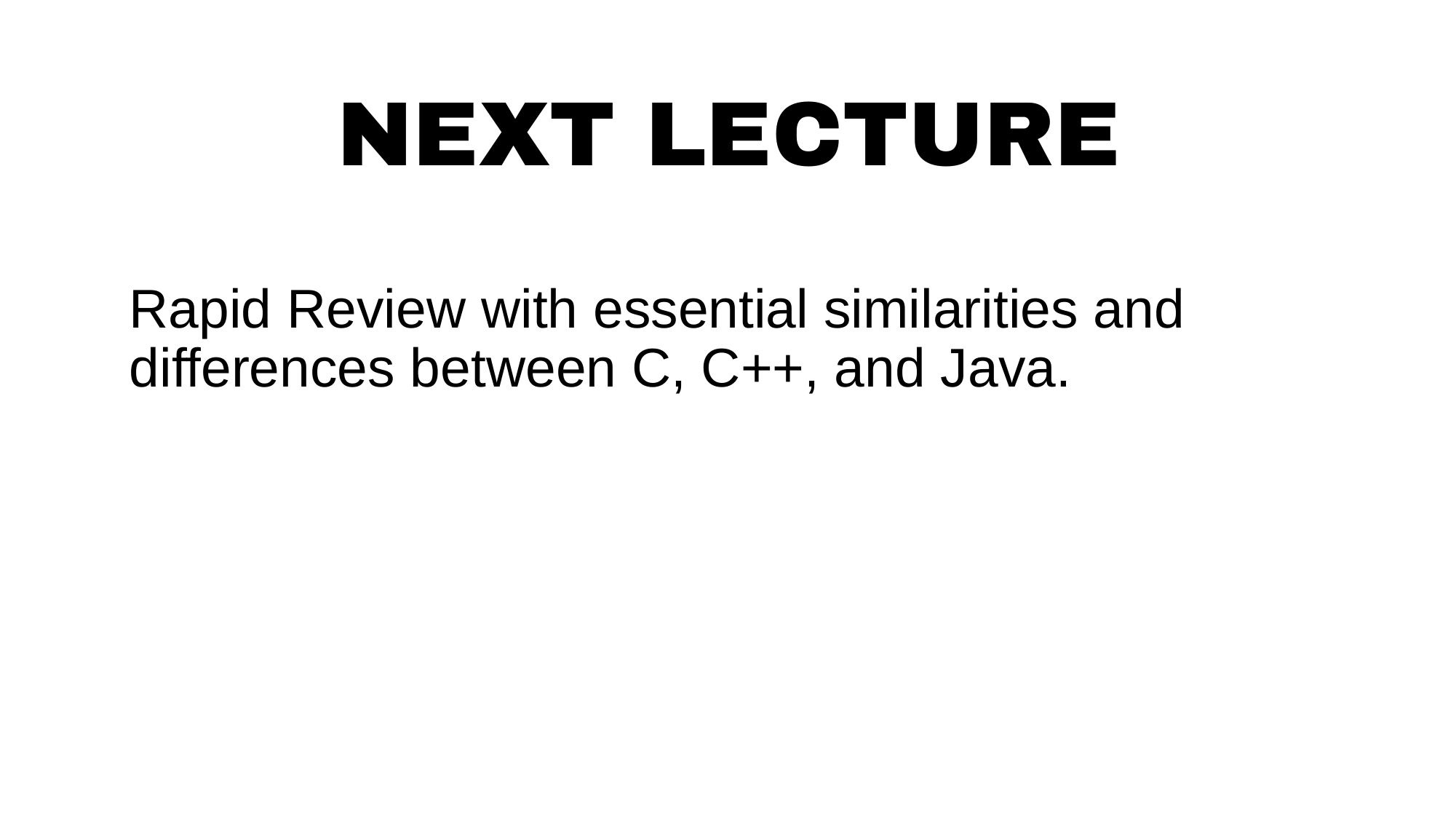

# NEXT LECTURE
Rapid Review with essential similarities and differences between C, C++, and Java.